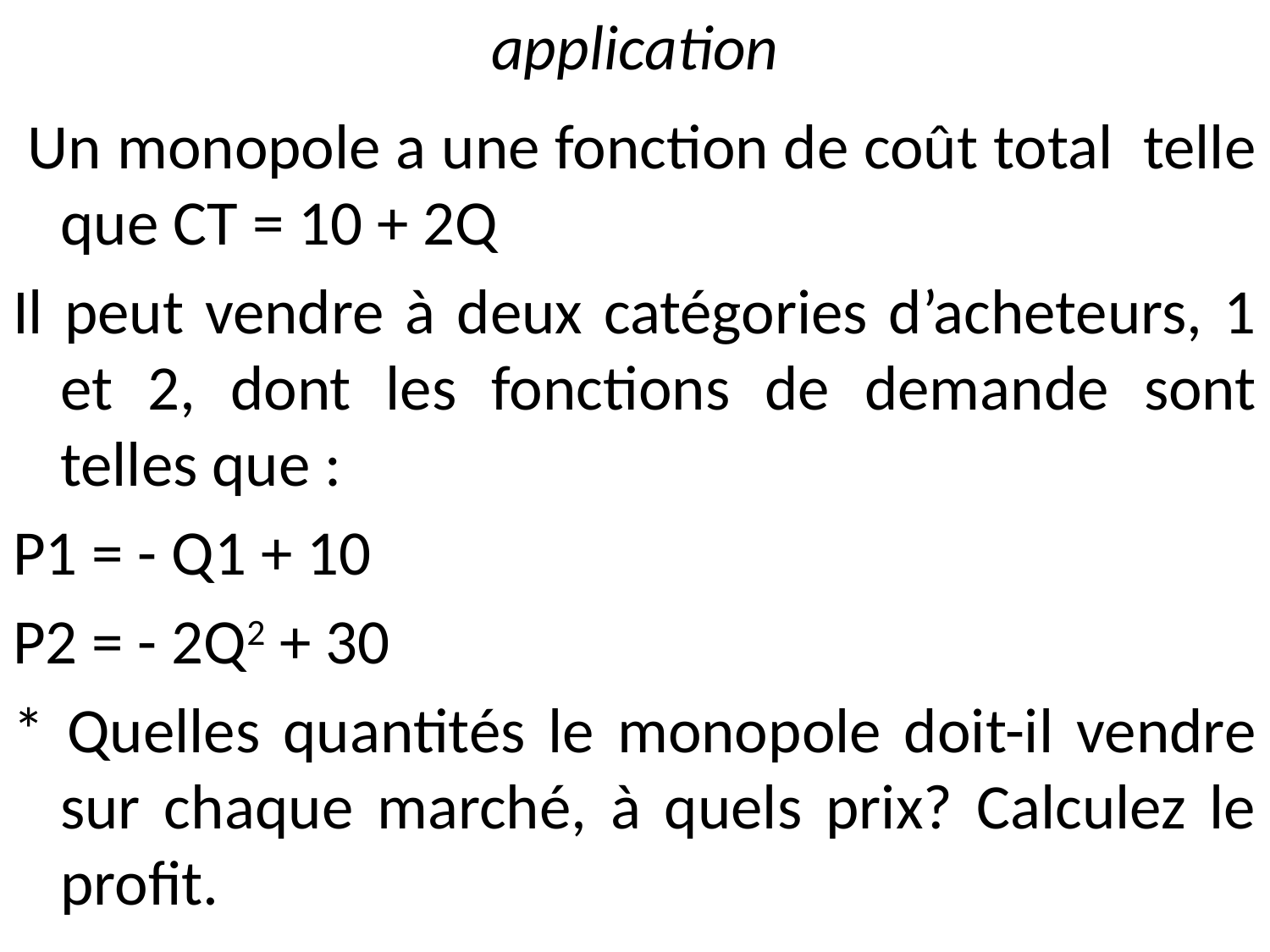

# application
 Un monopole a une fonction de coût total  telle que CT = 10 + 2Q
Il peut vendre à deux catégories d’acheteurs, 1 et 2, dont les fonctions de demande sont telles que :
P1 = - Q1 + 10
P2 = - 2Q2 + 30
* Quelles quantités le monopole doit-il vendre sur chaque marché, à quels prix? Calculez le profit.